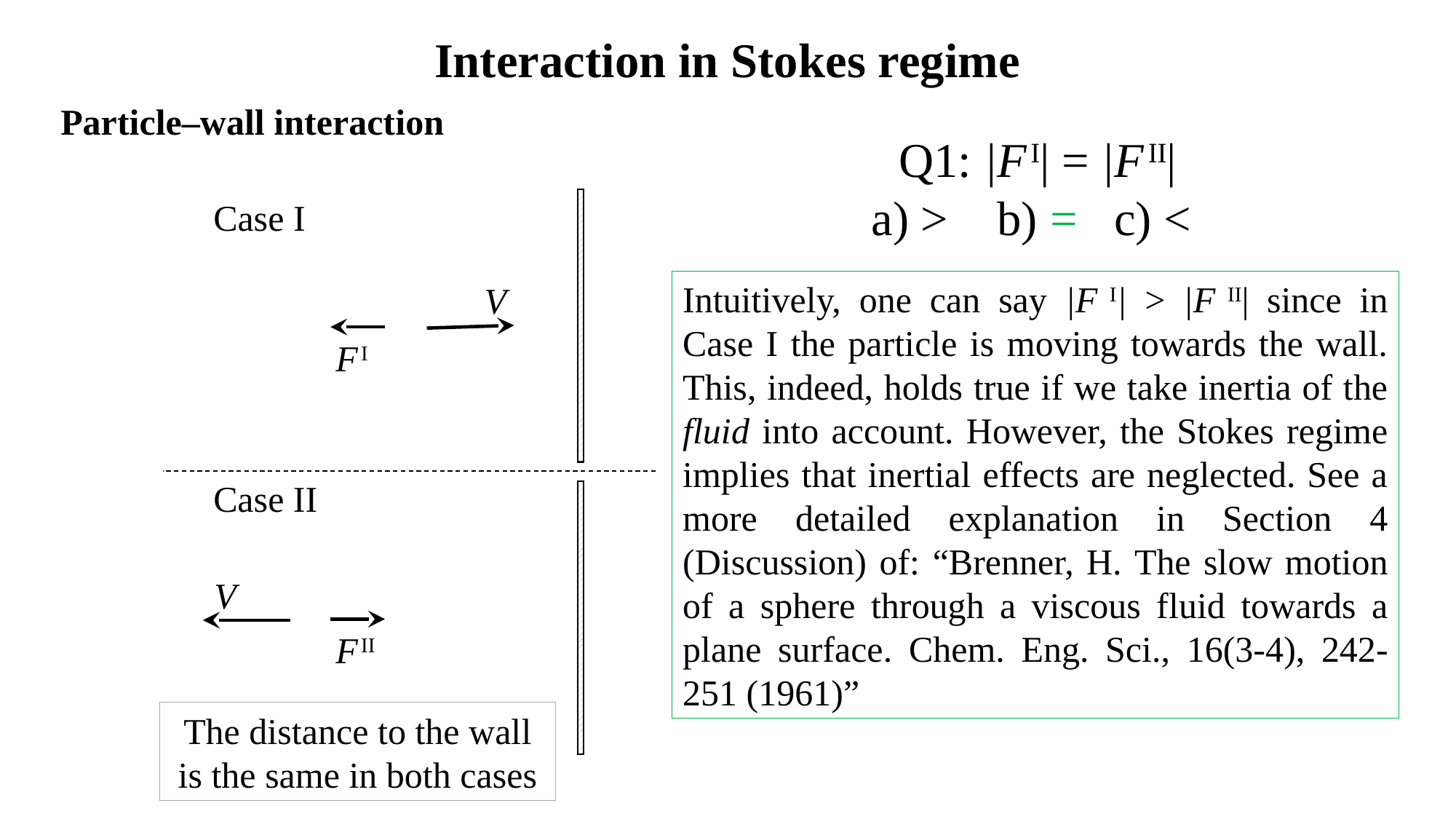

Interaction in Stokes regime
Particle‒wall interaction
Q1: |F I| = |F II|
a) >    b) =   c) <

Case I

V
F I
Intuitively, one can say |F I| > |F II| since in
Case I the particle is moving towards the wall. This, indeed, holds true if we take inertia of the fluid into account. However, the Stokes regime implies that inertial effects are neglected. See a more detailed explanation in Section 4 (Discussion) of: “Brenner, H. The slow motion of a sphere through a viscous fluid towards a plane surface. Chem. Eng. Sci., 16(3-4), 242-251 (1961)”
Case II

V
F II
The distance to the wall is the same in both cases